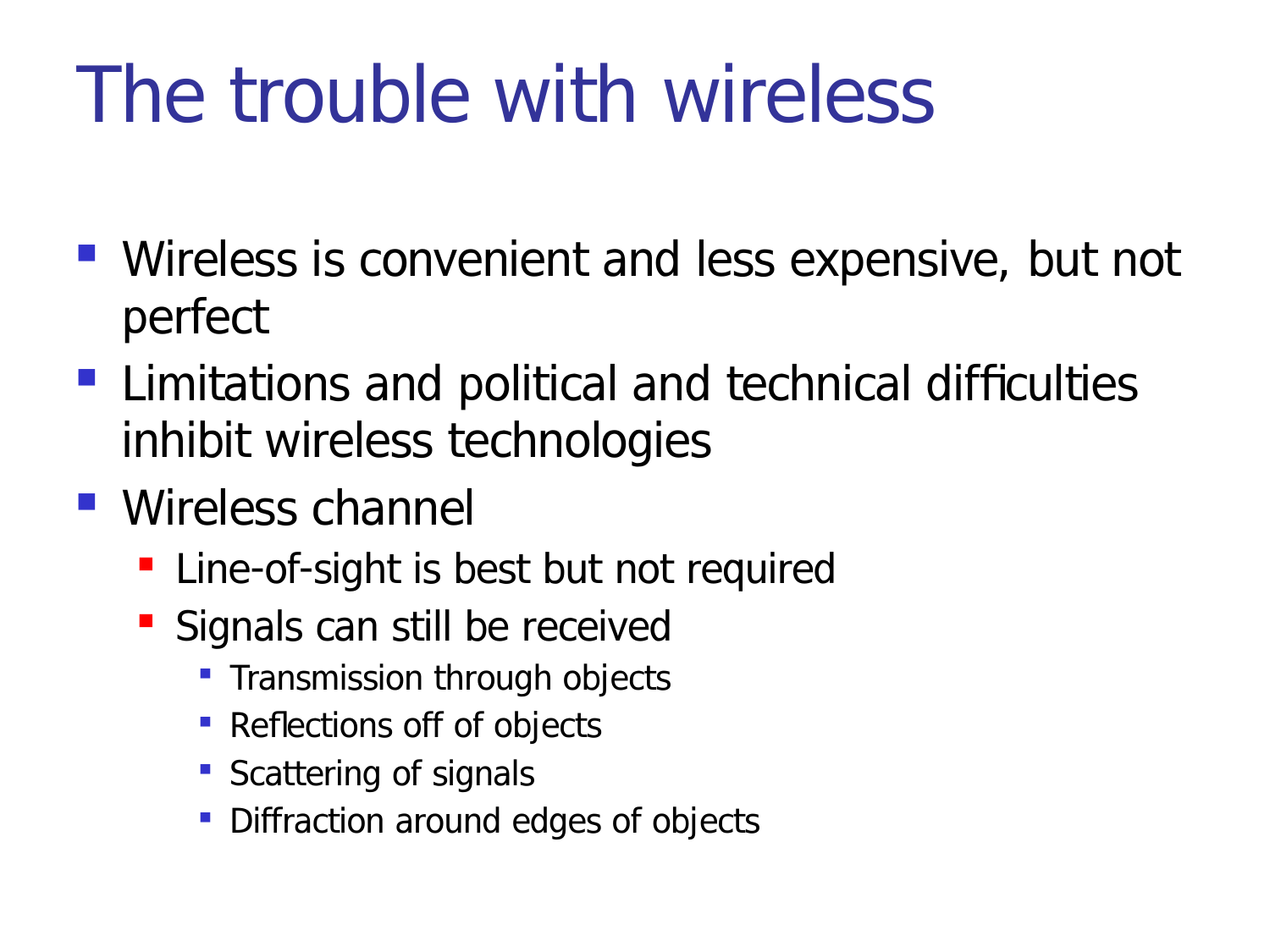

# The trouble with wireless
Wireless is convenient and less expensive, but not perfect
Limitations and political and technical difficulties inhibit wireless technologies
Wireless channel
Line-of-sight is best but not required
Signals can still be received
Transmission through objects
Reflections off of objects
Scattering of signals
Diffraction around edges of objects